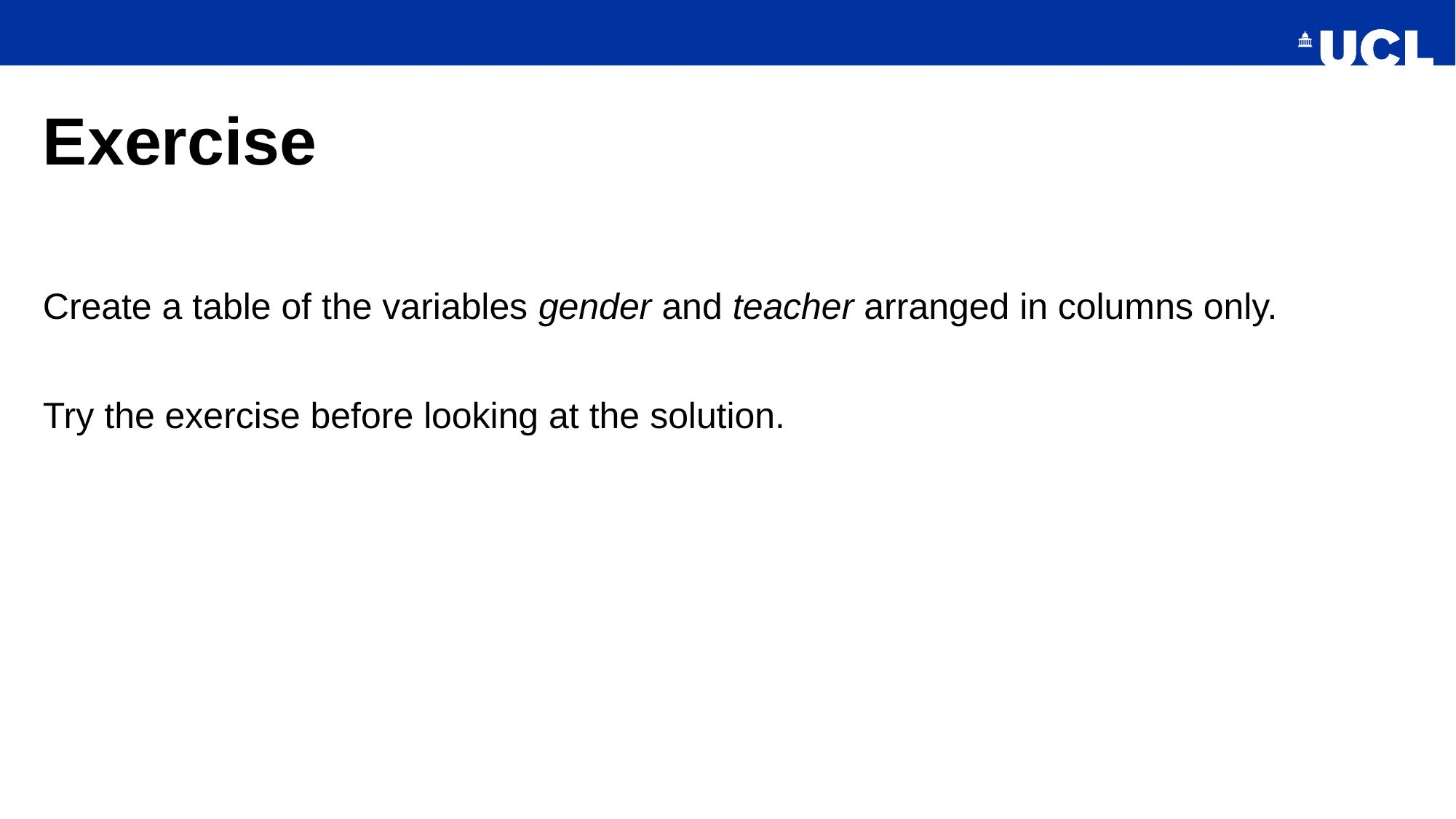

# Exercise
Create a table of the variables gender and teacher arranged in columns only.

Try the exercise before looking at the solution.